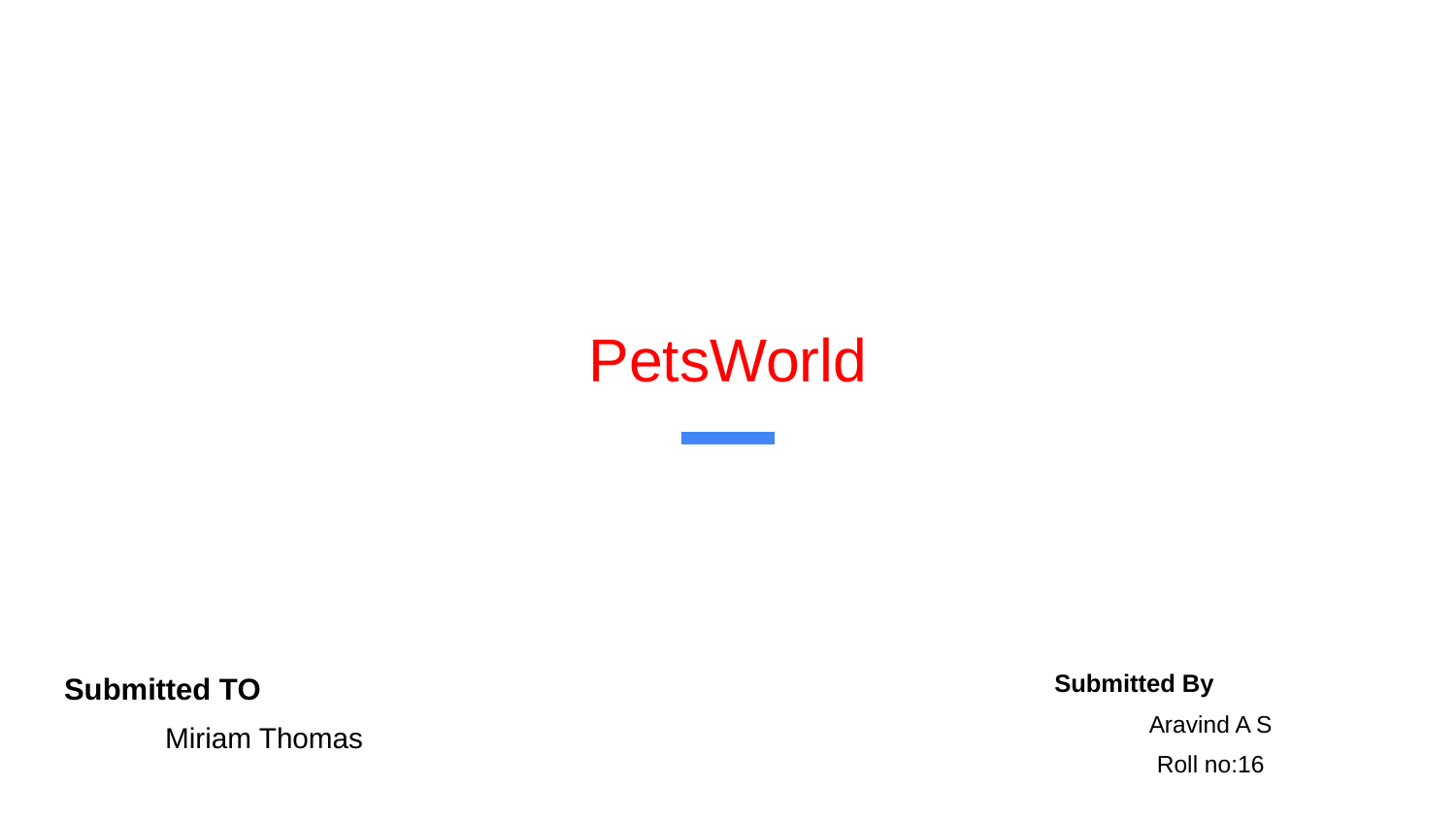

# PetsWorld
Submitted TO
Miriam Thomas
Submitted By
Aravind A S
Roll no:16